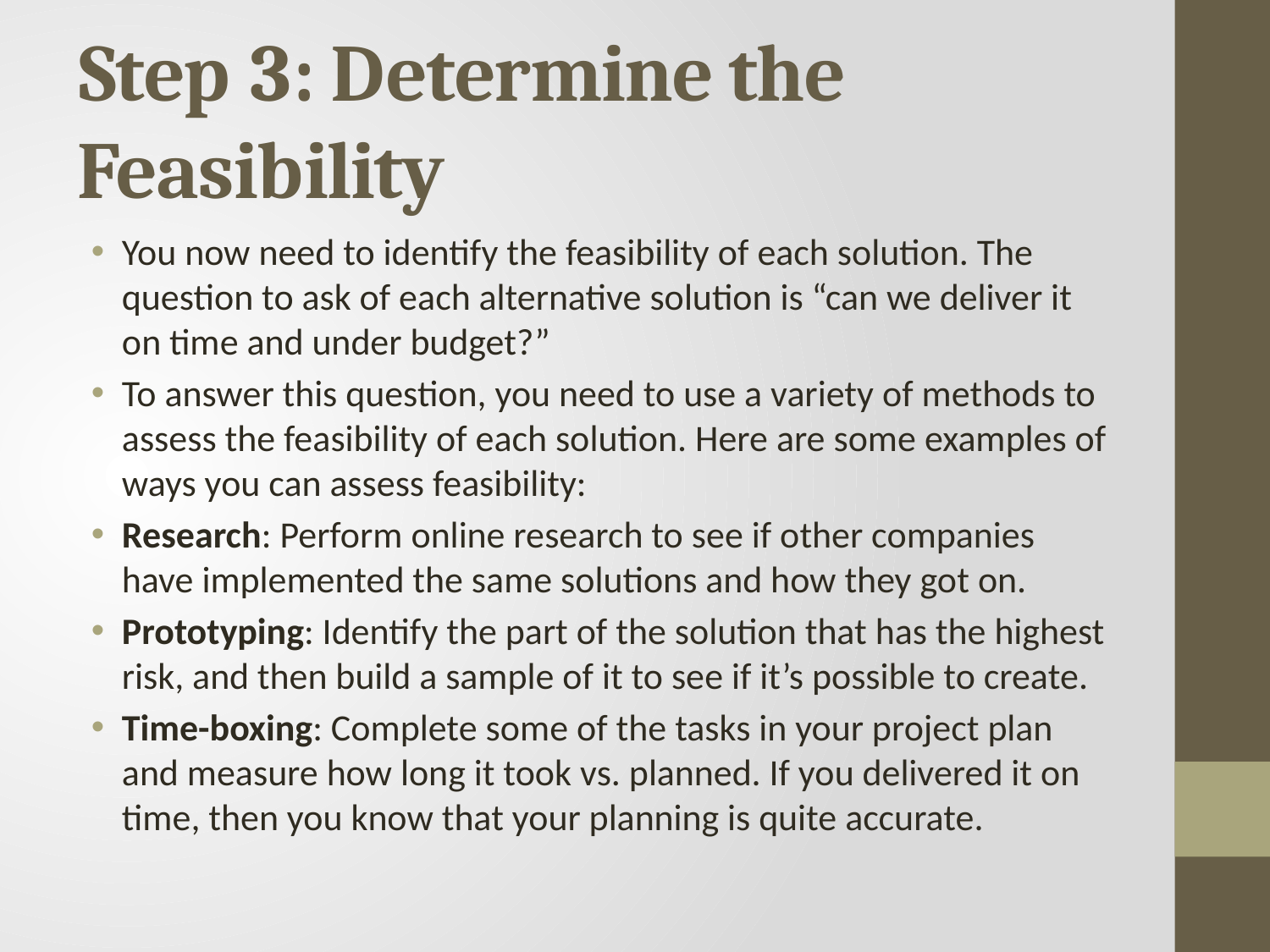

# Step 3: Determine the Feasibility
You now need to identify the feasibility of each solution. The question to ask of each alternative solution is “can we deliver it on time and under budget?”
To answer this question, you need to use a variety of methods to assess the feasibility of each solution. Here are some examples of ways you can assess feasibility:
Research: Perform online research to see if other companies have implemented the same solutions and how they got on.
Prototyping: Identify the part of the solution that has the highest risk, and then build a sample of it to see if it’s possible to create.
Time-boxing: Complete some of the tasks in your project plan and measure how long it took vs. planned. If you delivered it on time, then you know that your planning is quite accurate.